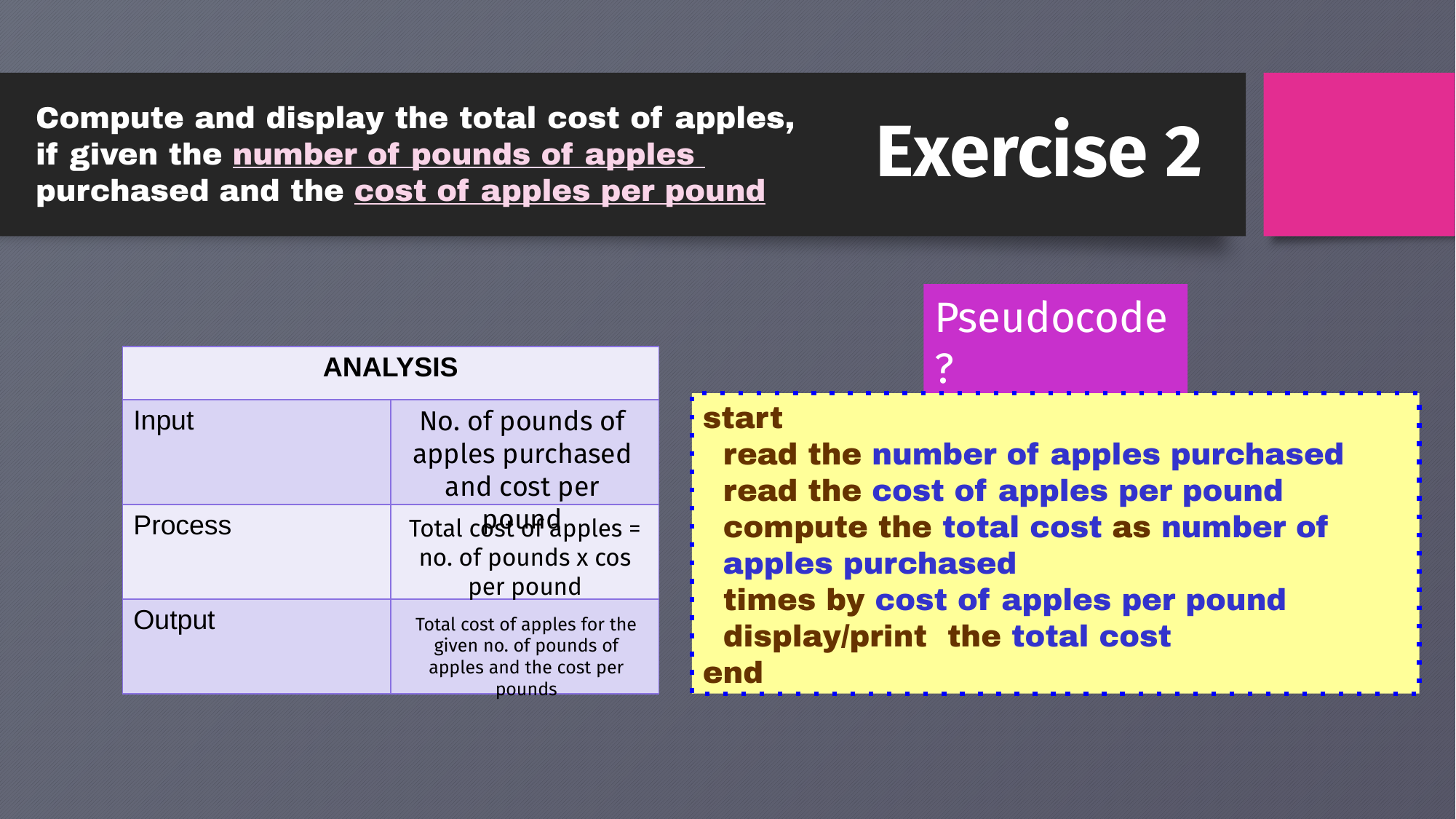

Exercise 2
Compute and display the total cost of apples,
if given the number of pounds of apples
purchased and the cost of apples per pound
Pseudocode?
| ANALYSIS |  |
| --- | --- |
| Input |  |
| Process |  |
| Output |  |
start
  read the number of apples purchased
  read the cost of apples per pound
  compute the total cost as number of
  apples purchased
  times by cost of apples per pound
  display/print  the total cost
end
No. of pounds of apples purchased and cost per pound
Total cost of apples = no. of pounds x cos per pound
Total cost of apples for the given no. of pounds of apples and the cost per pounds